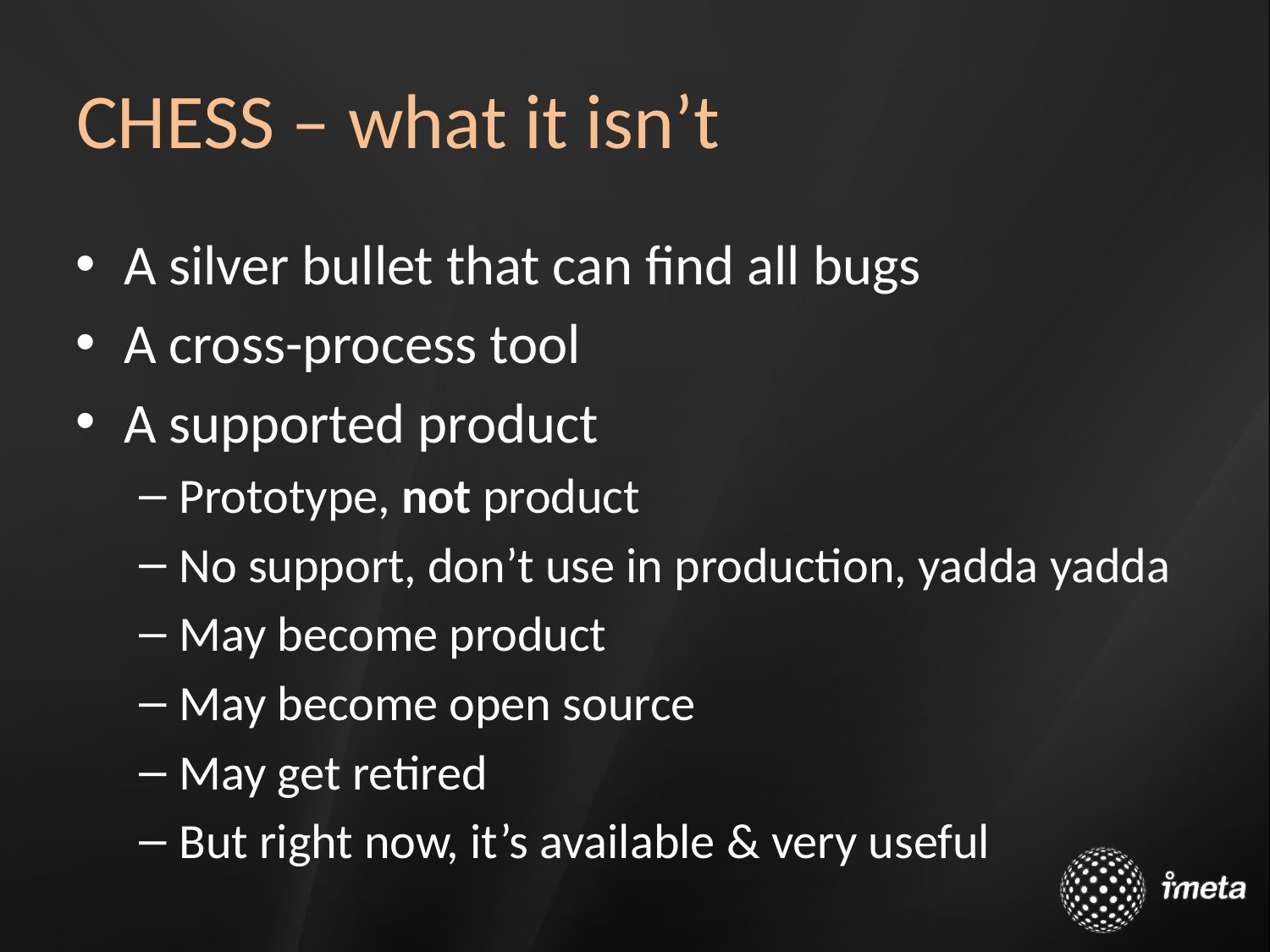

# CHESS – what it isn’t
A silver bullet that can find all bugs
A cross-process tool
A supported product
Prototype, not product
No support, don’t use in production, yadda yadda
May become product
May become open source
May get retired
But right now, it’s available & very useful